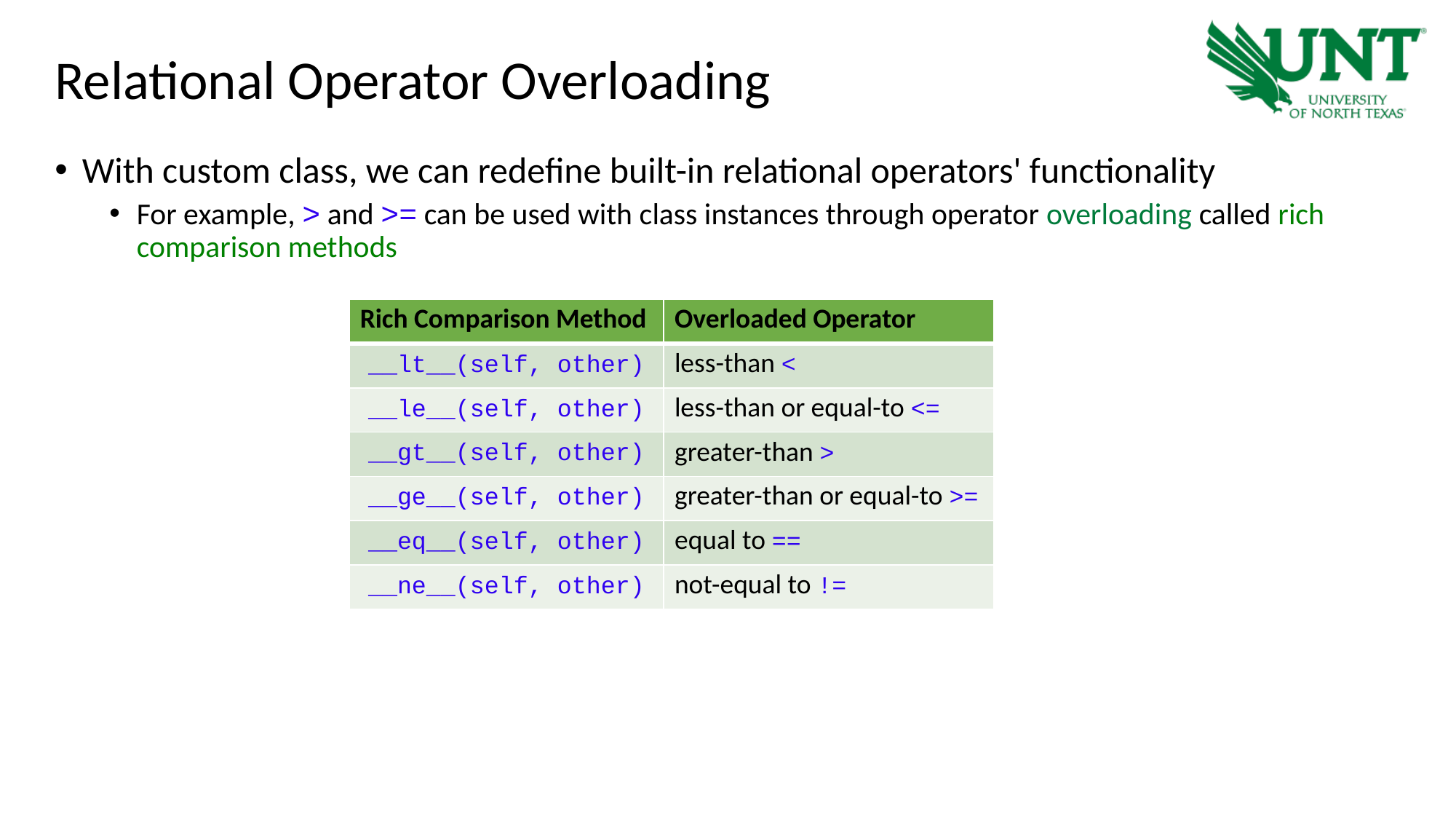

# Relational Operator Overloading
With custom class, we can redefine built-in relational operators' functionality
For example, > and >= can be used with class instances through operator overloading called rich comparison methods
| Rich Comparison Method | Overloaded Operator |
| --- | --- |
| \_\_lt\_\_(self, other) | less-than < |
| \_\_le\_\_(self, other) | less-than or equal-to <= |
| \_\_gt\_\_(self, other) | greater-than > |
| \_\_ge\_\_(self, other) | greater-than or equal-to >= |
| \_\_eq\_\_(self, other) | equal to == |
| \_\_ne\_\_(self, other) | not-equal to != |